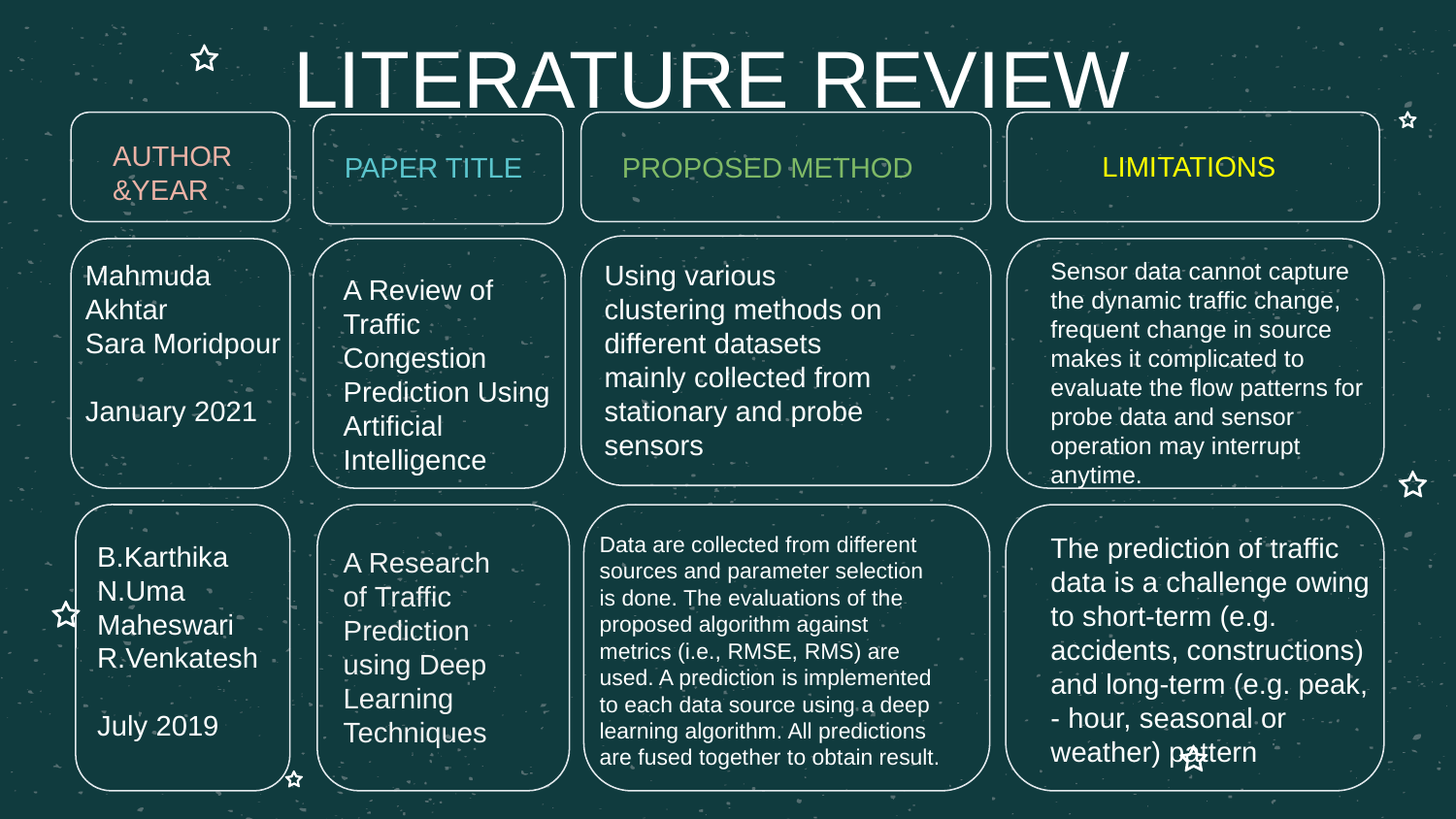

# LITERATURE REVIEW

AUTHOR &YEAR
LIMITATIONS
PAPER TITLE
PROPOSED METHOD

Sensor data cannot capture the dynamic traffic change, frequent change in source makes it complicated to evaluate the flow patterns for probe data and sensor operation may interrupt anytime.
Mahmuda Akhtar
Sara Moridpour

January 2021
Using various clustering methods on different datasets mainly collected from stationary and probe sensors
A Review of Traffic Congestion Prediction Using Artificial Intelligence

Data are collected from different sources and parameter selection is done. The evaluations of the proposed algorithm against metrics (i.e., RMSE, RMS) are used. A prediction is implemented to each data source using a deep learning algorithm. All predictions are fused together to obtain result.
The prediction of traffic data is a challenge owing to short-term (e.g. accidents, constructions) and long-term (e.g. peak, - hour, seasonal or weather) pattern
B.Karthika
N.Uma Maheswari
R.Venkatesh

July 2019
A Research of Traffic Prediction using Deep Learning Techniques